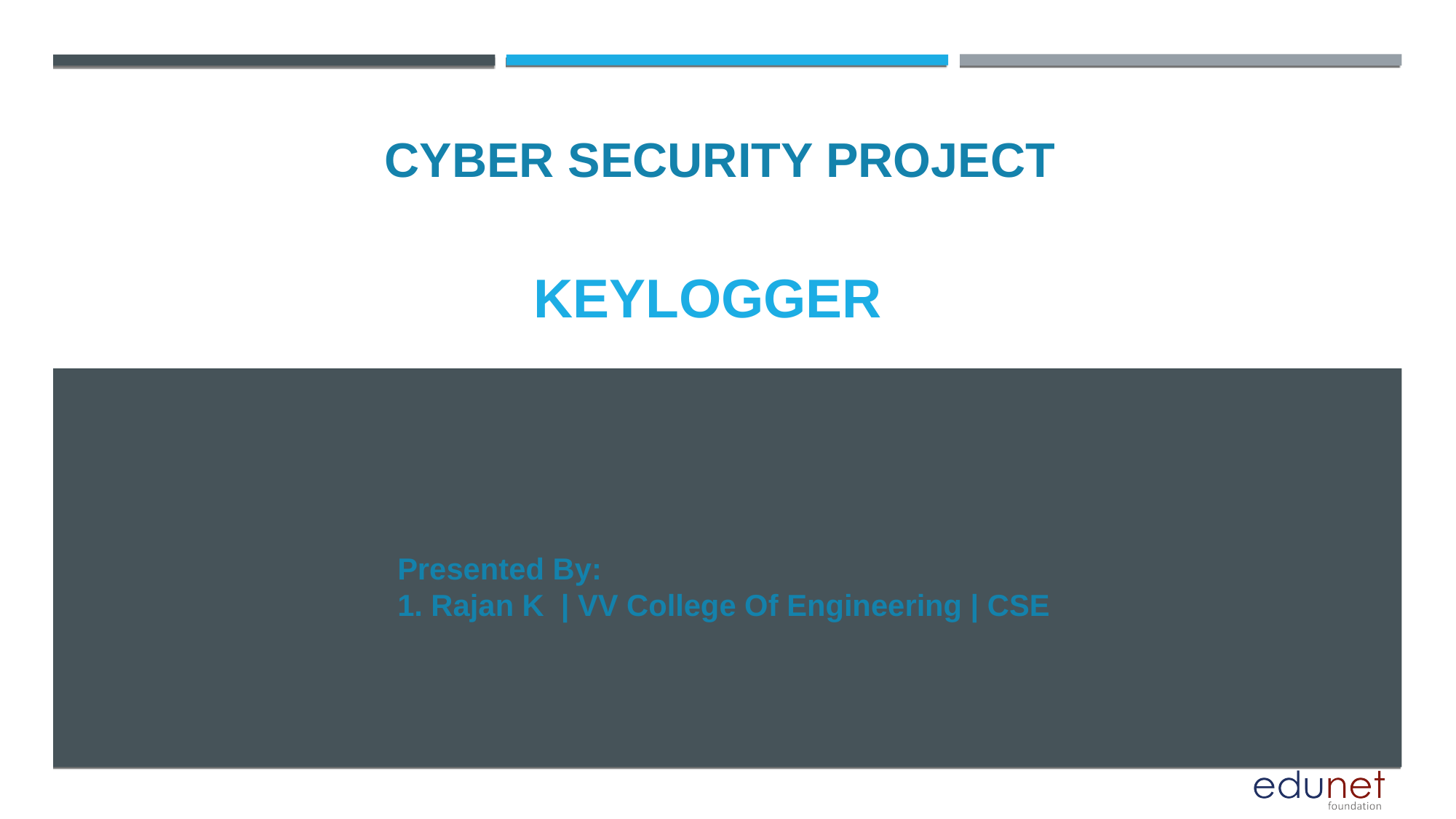

CYBER SECURITY PROJECT
KEYLOGGER
Presented By:
1. Rajan K  | VV College Of Engineering | CSE